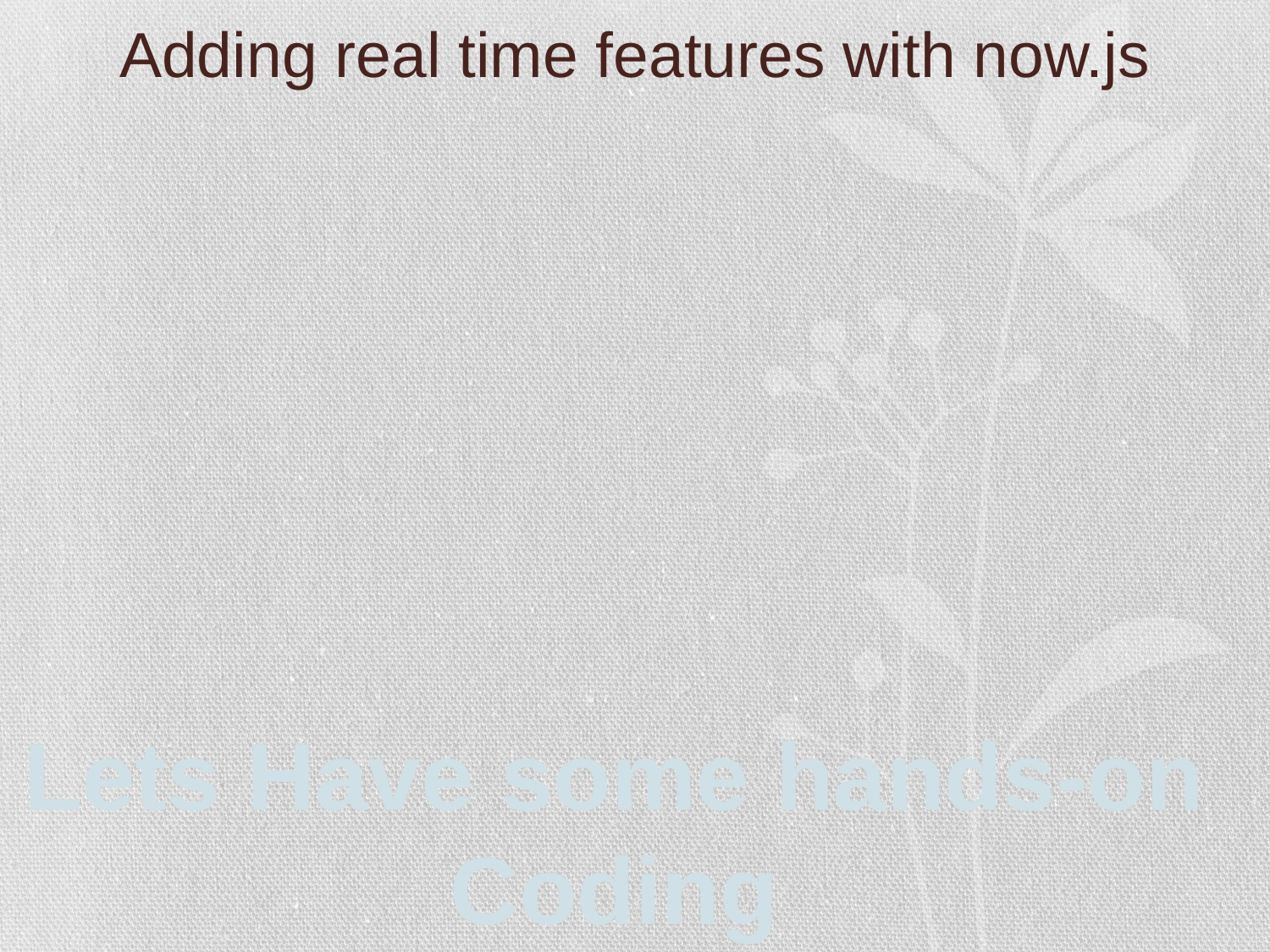

# Adding real time features with now.js

Lets Have some hands-on
Coding